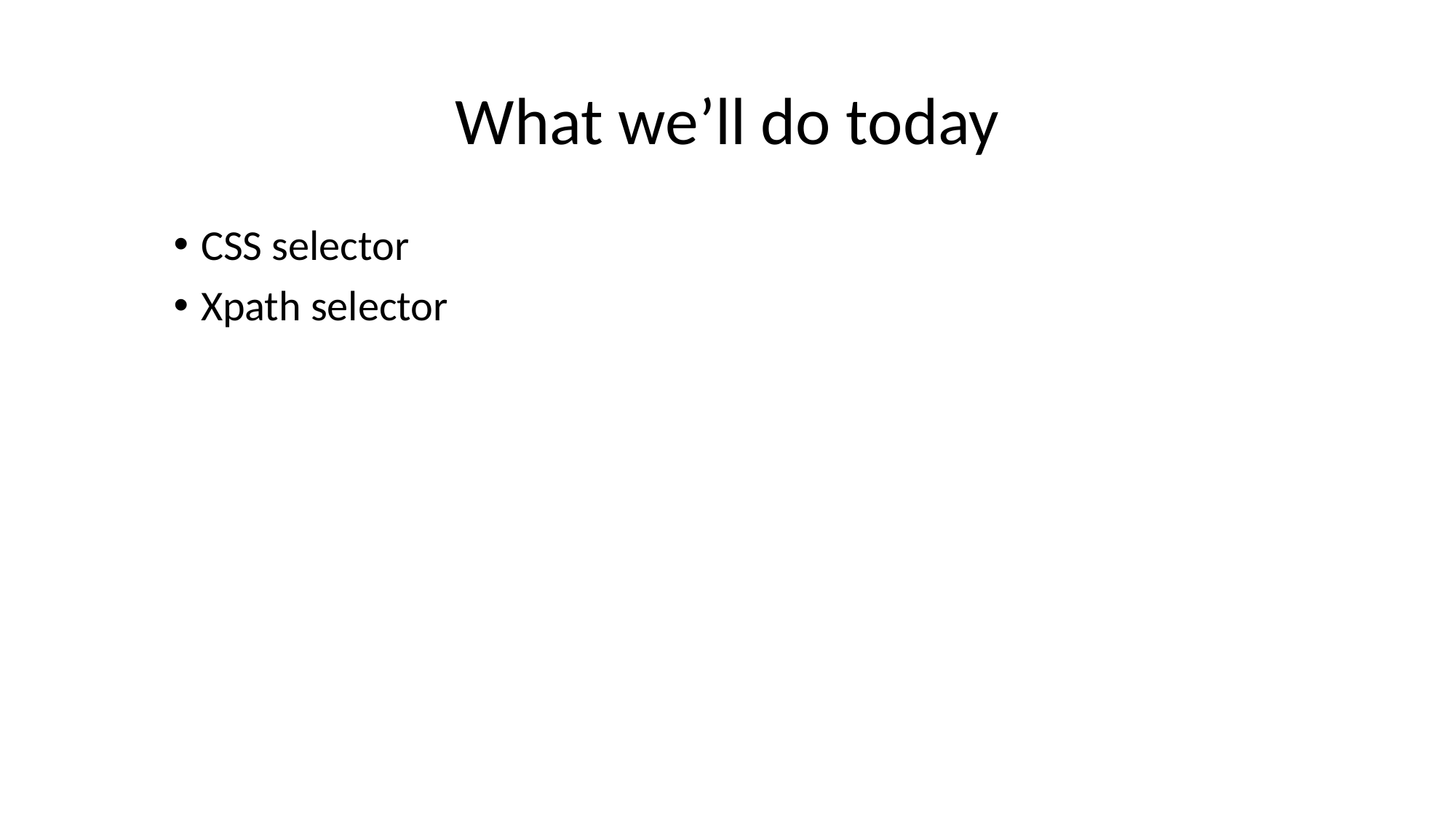

# What we’ll do today
CSS selector
Xpath selector